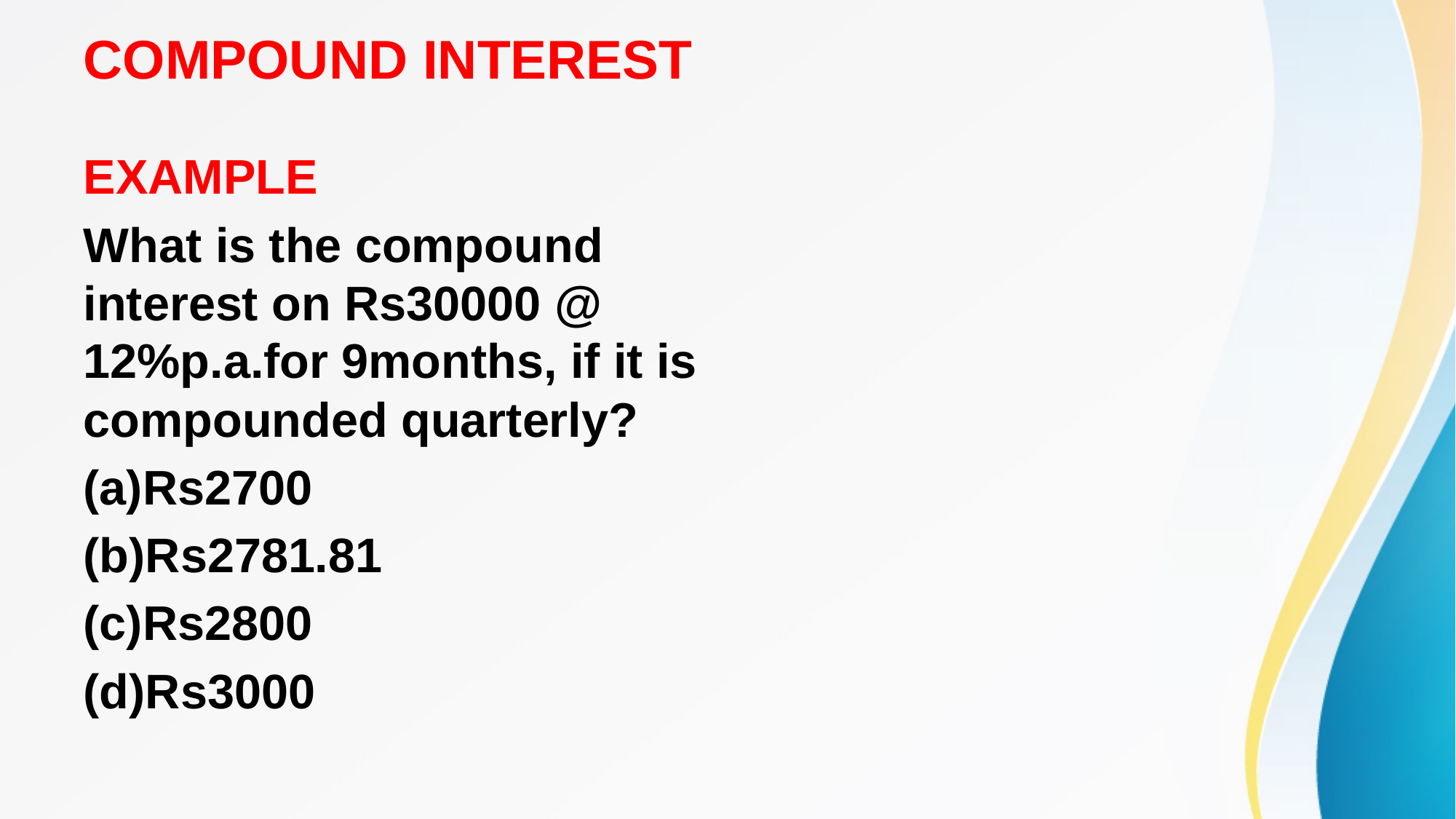

# COMPOUND INTEREST
EXAMPLE
What is the compound interest on Rs30000 @ 12%p.a.for 9months, if it is compounded quarterly?
(a)Rs2700
(b)Rs2781.81
(c)Rs2800
(d)Rs3000